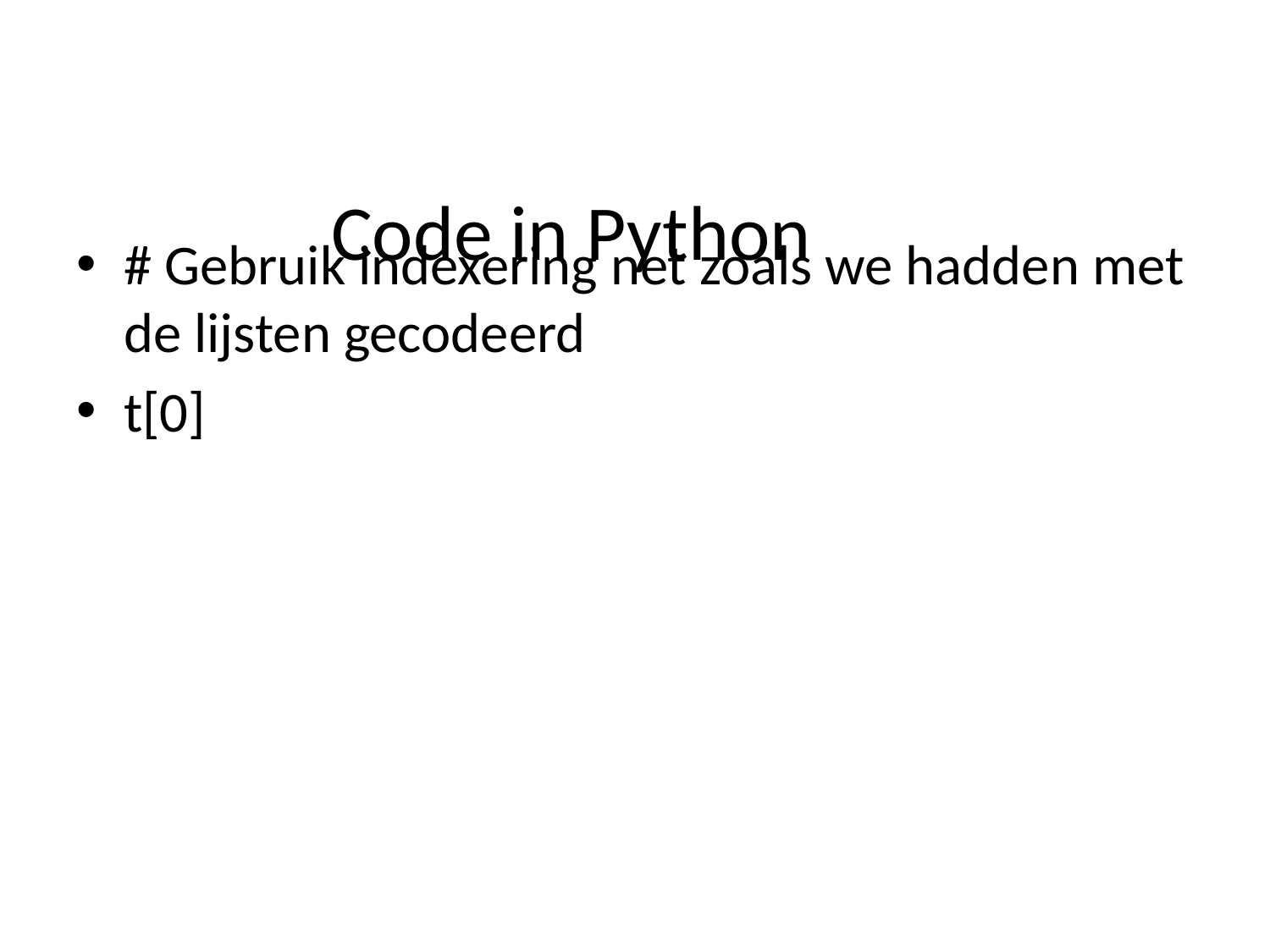

# Code in Python
# Gebruik indexering net zoals we hadden met de lijsten gecodeerd
t[0]